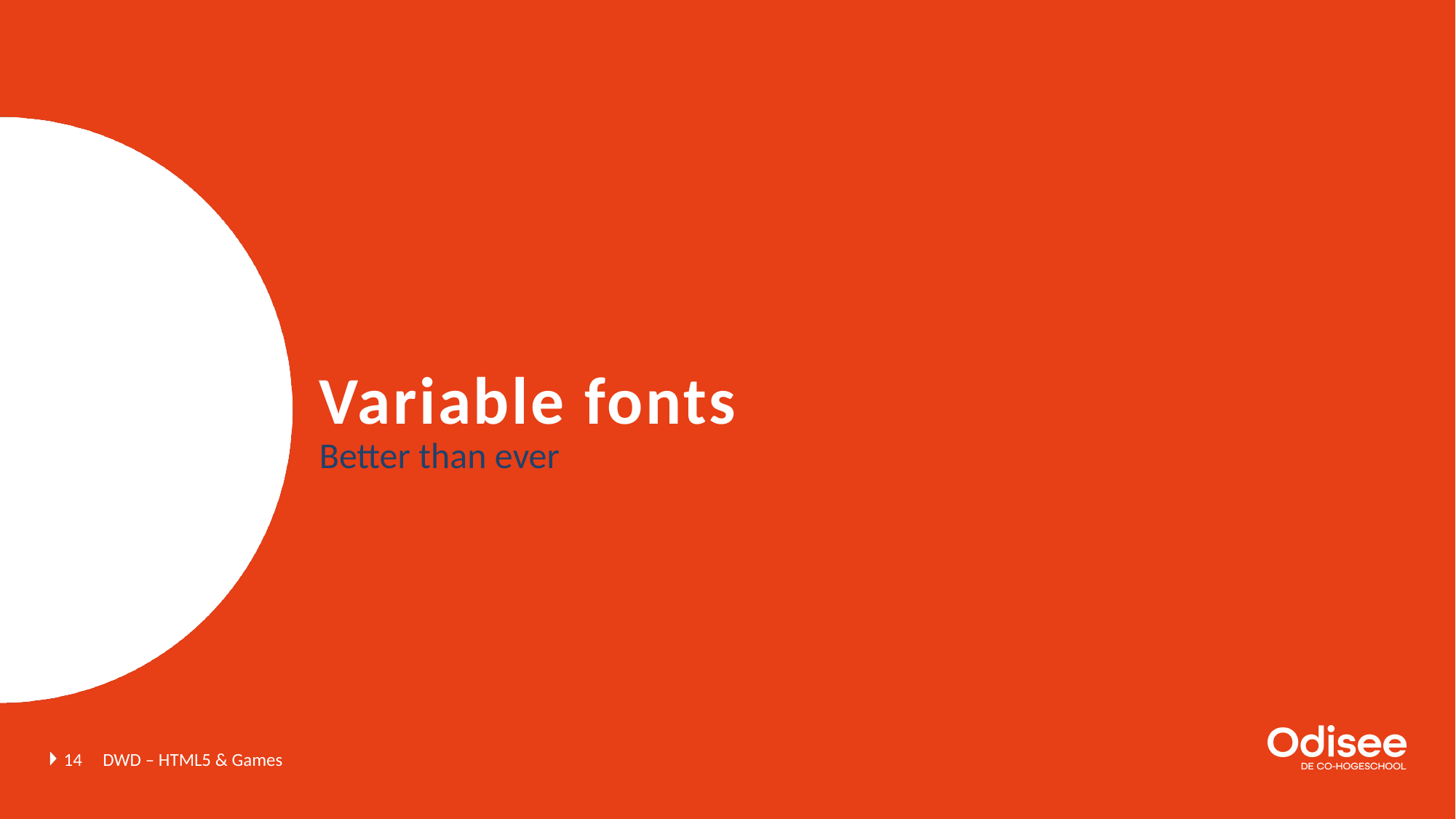

# Variable fonts
Better than ever
14
DWD – HTML5 & Games